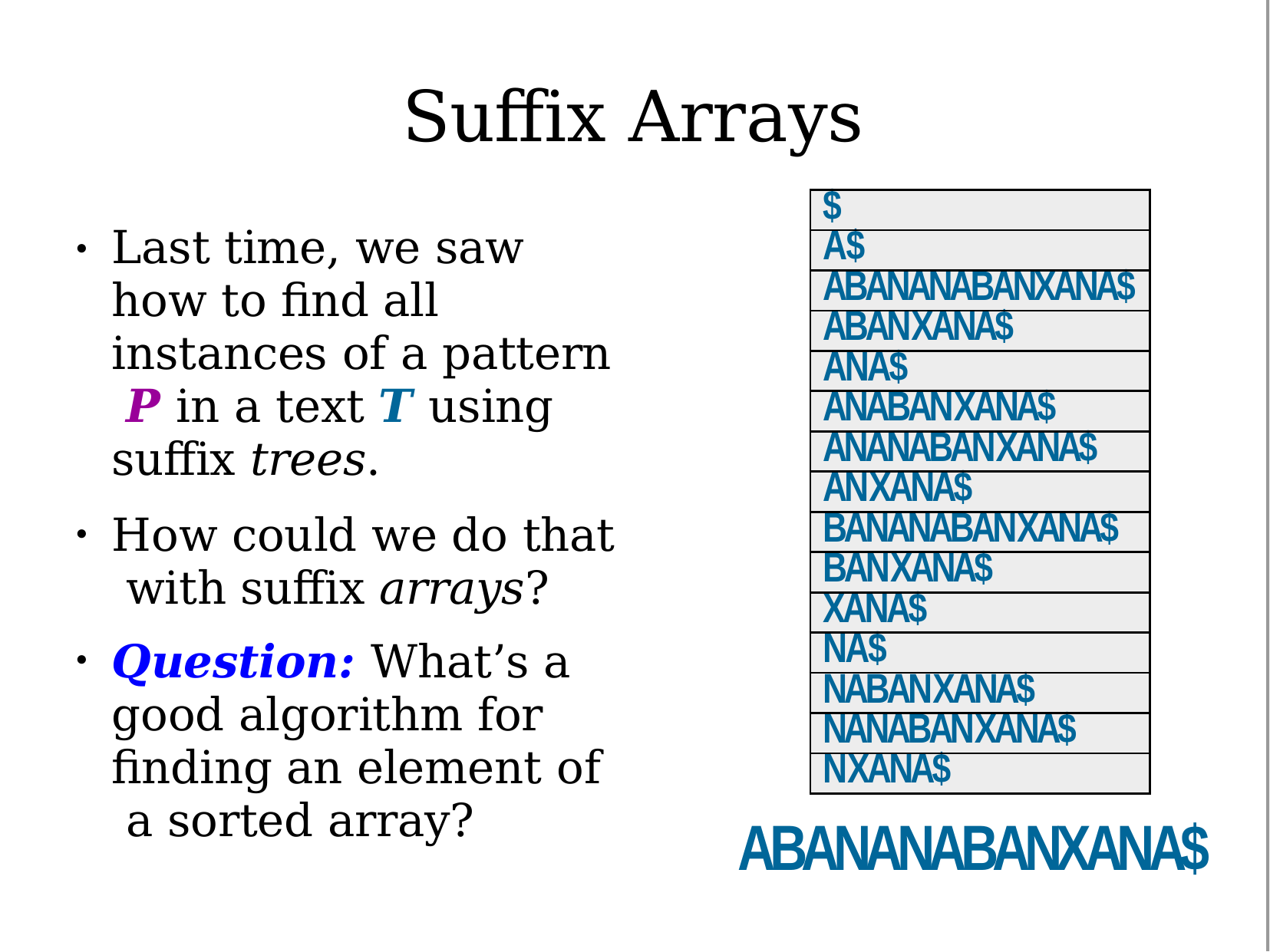

# Suffix Arrays
| $ |
| --- |
| A$ |
| ABANANABANXANA$ |
| ABANXANA$ |
| ANA$ |
| ANABANXANA$ |
| ANANABANXANA$ |
| ANXANA$ |
| BANANABANXANA$ |
| BANXANA$ |
| XANA$ |
| NA$ |
| NABANXANA$ |
| NANABANXANA$ |
| NXANA$ |
Last time, we saw  how to find all  instances of a pattern  P in a text T using  suffix trees.
How could we do that  with suffix arrays?
Question: What’s a  good algorithm for  finding an element of  a sorted array?
●
●
●
ABANANABANXANA$